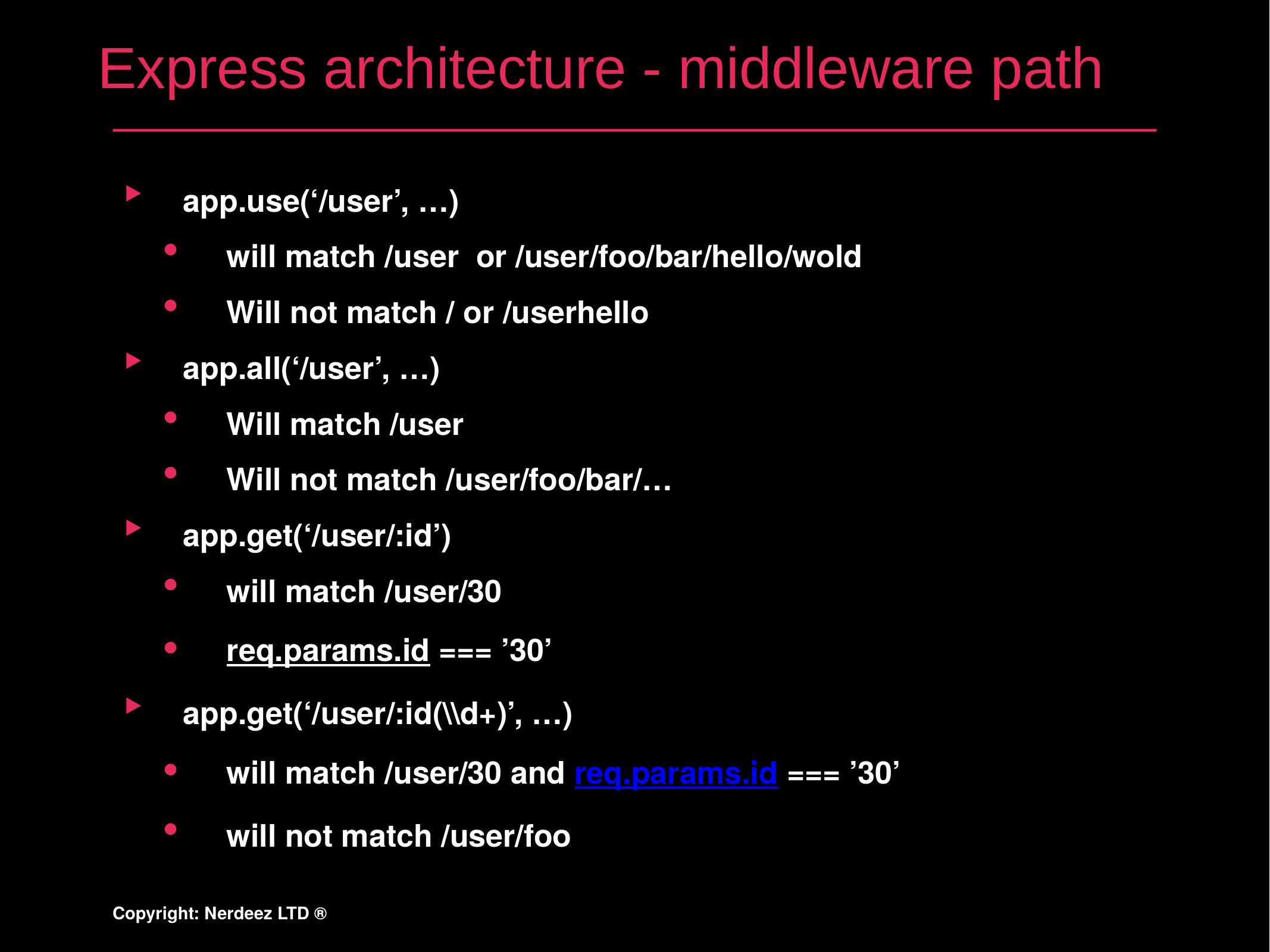

# Express architecture - middleware path

app.use(‘/user’, …)
will match /user  or /user/foo/bar/hello/wold
Will not match / or /userhello
app.all(‘/user’, …)
Will match /user
Will not match /user/foo/bar/…
app.get(‘/user/:id’)
will match /user/30
req.params.id === ’30’
app.get(‘/user/:id(\\d+)’, …)
will match /user/30 and req.params.id === ’30’
will not match /user/foo

Copyright: Nerdeez LTD ®